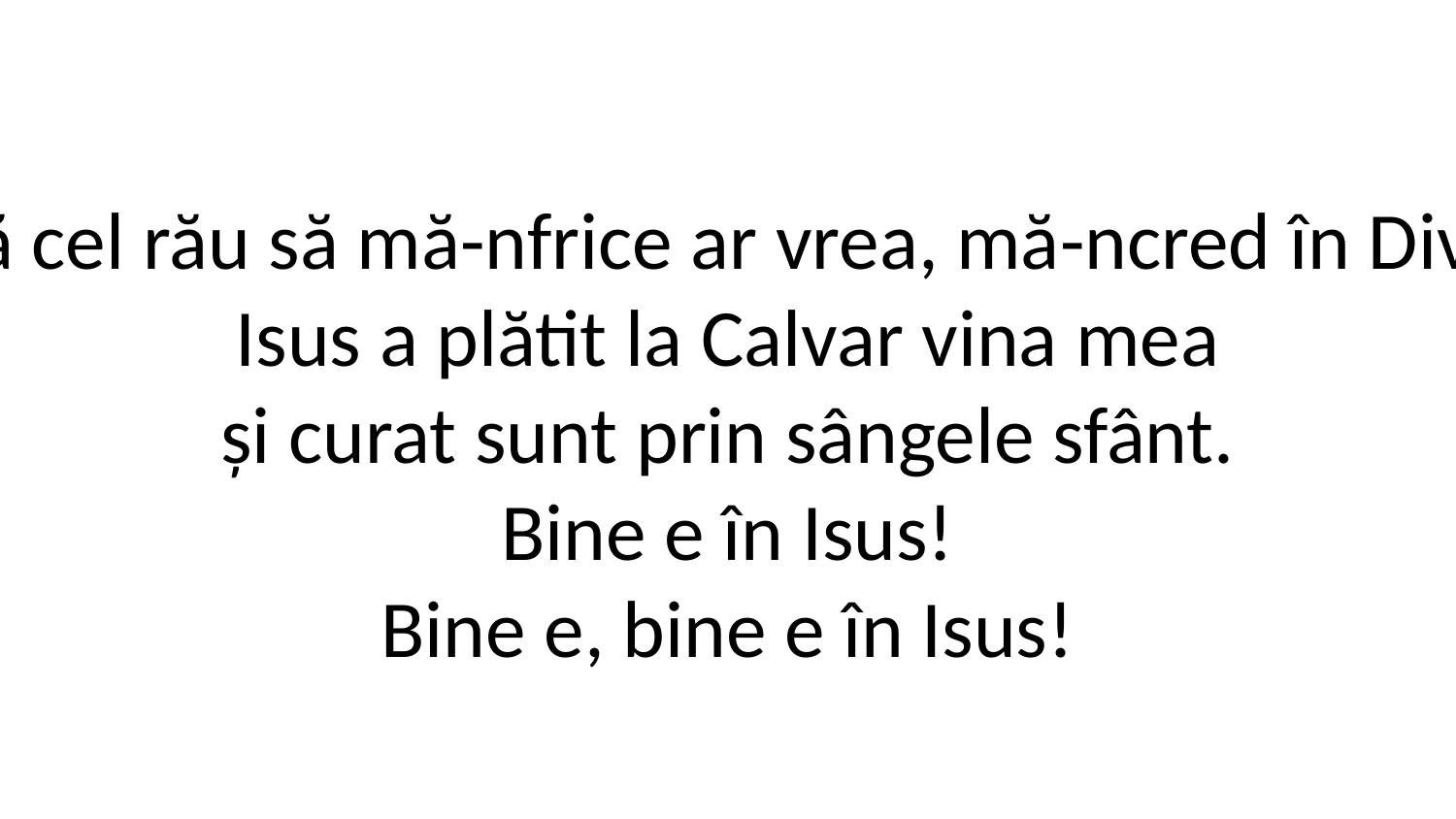

2. Chiar dacă cel rău să mă-nfrice ar vrea, mă-ncred în Divinul Cuvânt.
Isus a plătit la Calvar vina mea
și curat sunt prin sângele sfânt.
Bine e în Isus!
Bine e, bine e în Isus!